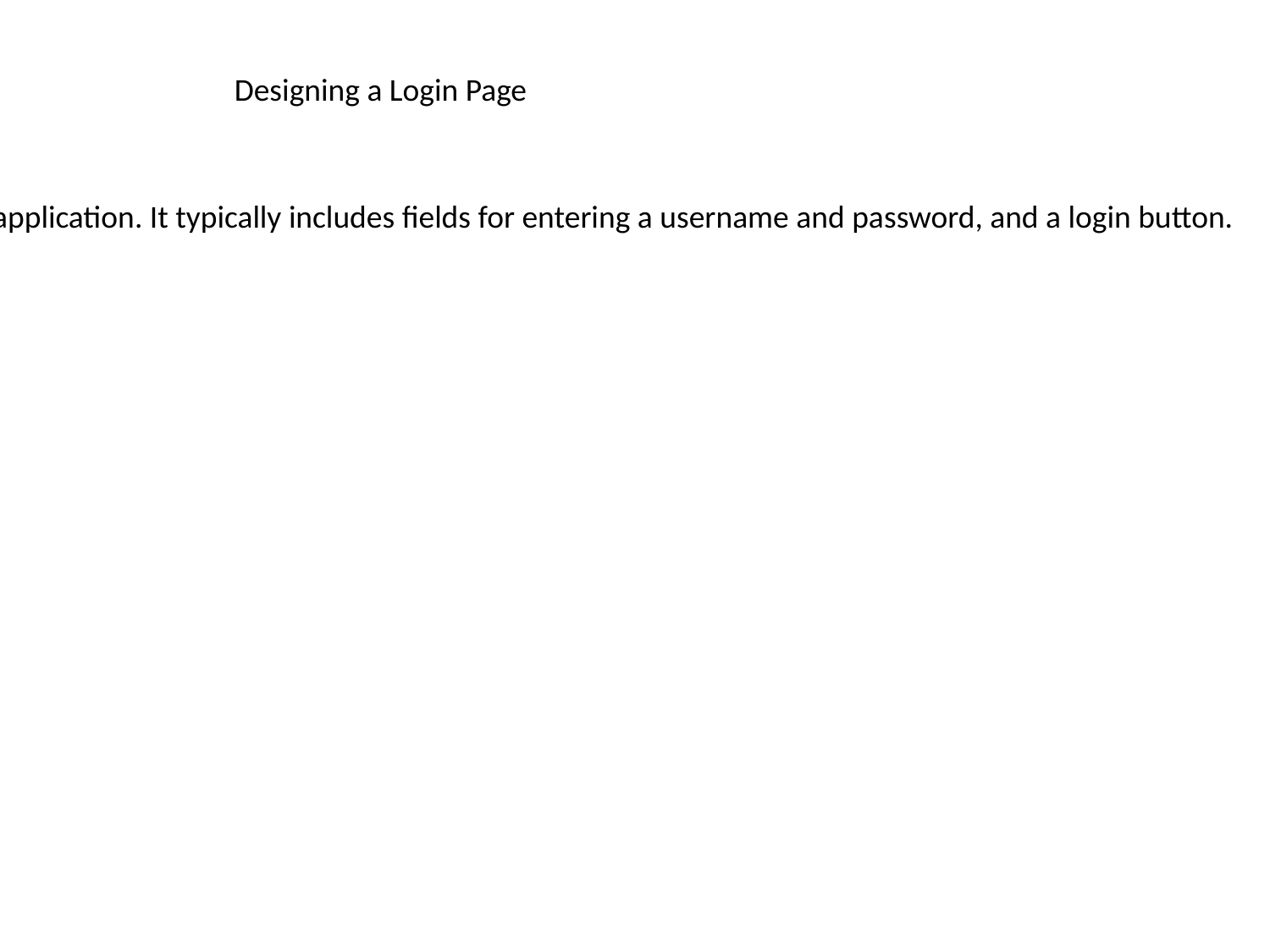

Designing a Login Page
A login page is the entry point to an application. It typically includes fields for entering a username and password, and a login button.